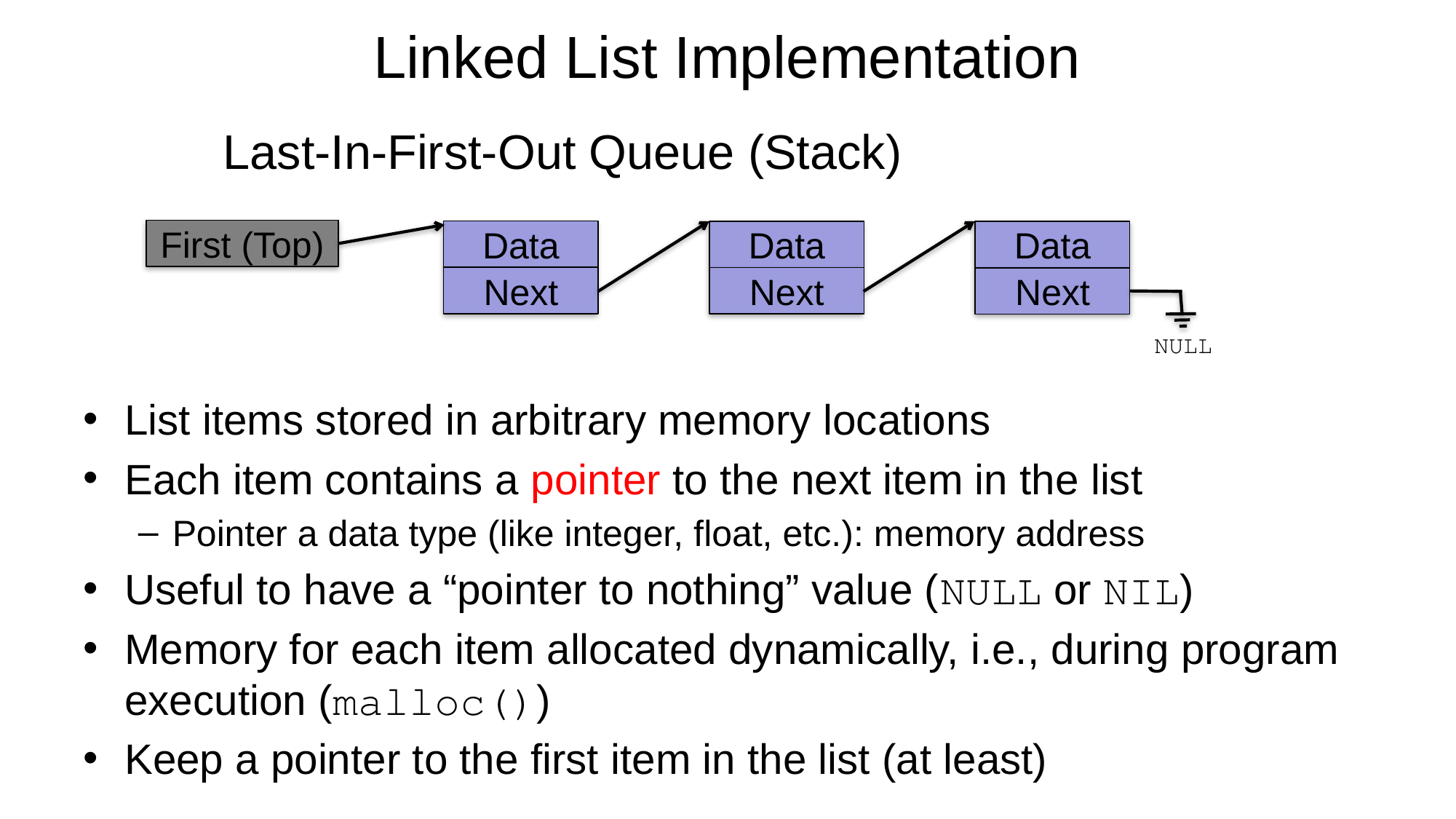

# Linked List Implementation
Last-In-First-Out Queue (Stack)
First (Top)
Data
Next
Data
Next
Data
Next
NULL
List items stored in arbitrary memory locations
Each item contains a pointer to the next item in the list
Pointer a data type (like integer, float, etc.): memory address
Useful to have a “pointer to nothing” value (NULL or NIL)
Memory for each item allocated dynamically, i.e., during program execution (malloc())
Keep a pointer to the first item in the list (at least)